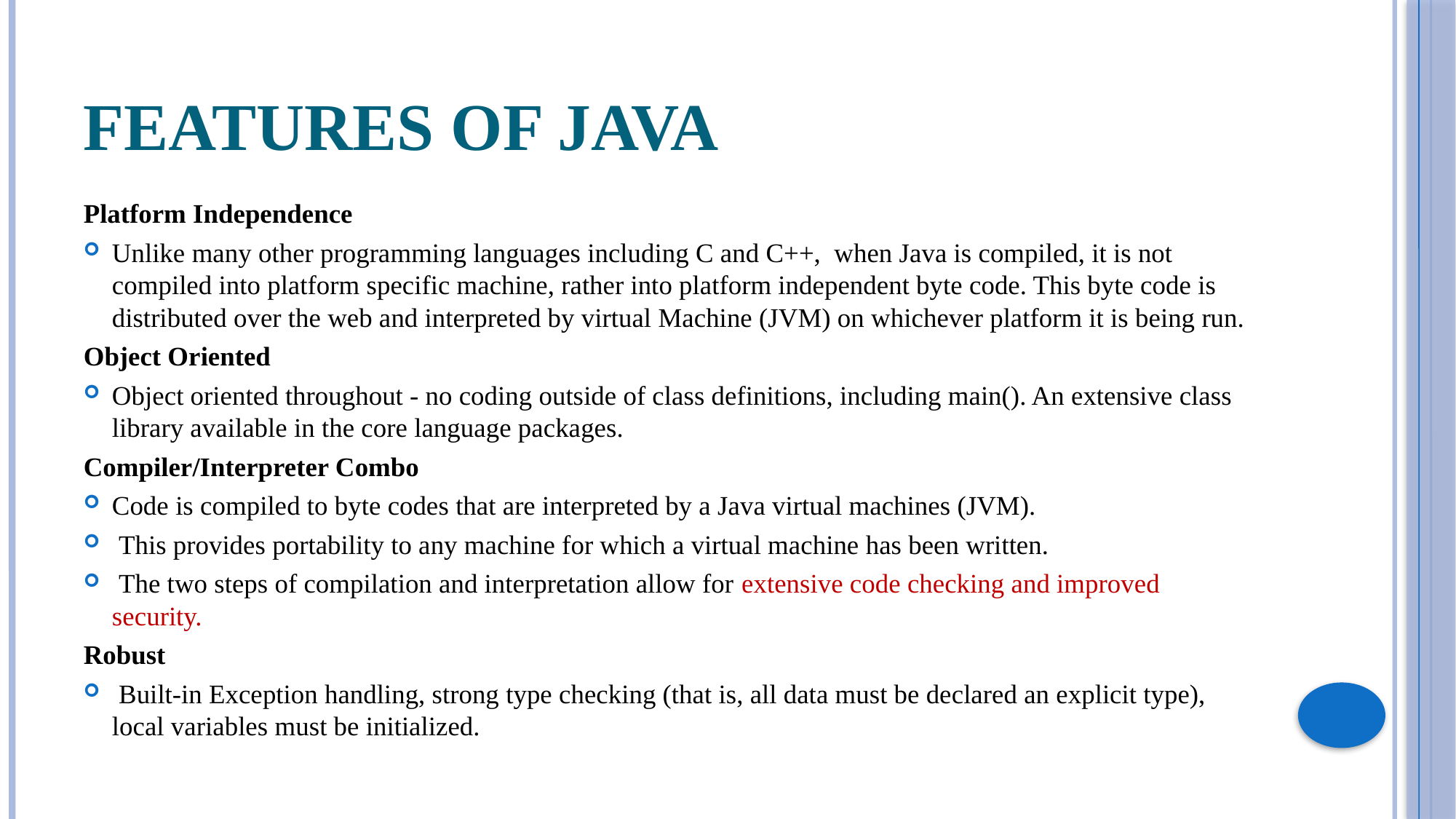

# Features of Java
Platform Independence
Unlike many other programming languages including C and C++,  when Java is compiled, it is not compiled into platform specific machine, rather into platform independent byte code. This byte code is distributed over the web and interpreted by virtual Machine (JVM) on whichever platform it is being run.
Object Oriented
Object oriented throughout - no coding outside of class definitions, including main(). An extensive class library available in the core language packages.
Compiler/Interpreter Combo
Code is compiled to byte codes that are interpreted by a Java virtual machines (JVM).
 This provides portability to any machine for which a virtual machine has been written.
 The two steps of compilation and interpretation allow for extensive code checking and improved security.
Robust
 Built-in Exception handling, strong type checking (that is, all data must be declared an explicit type), local variables must be initialized.